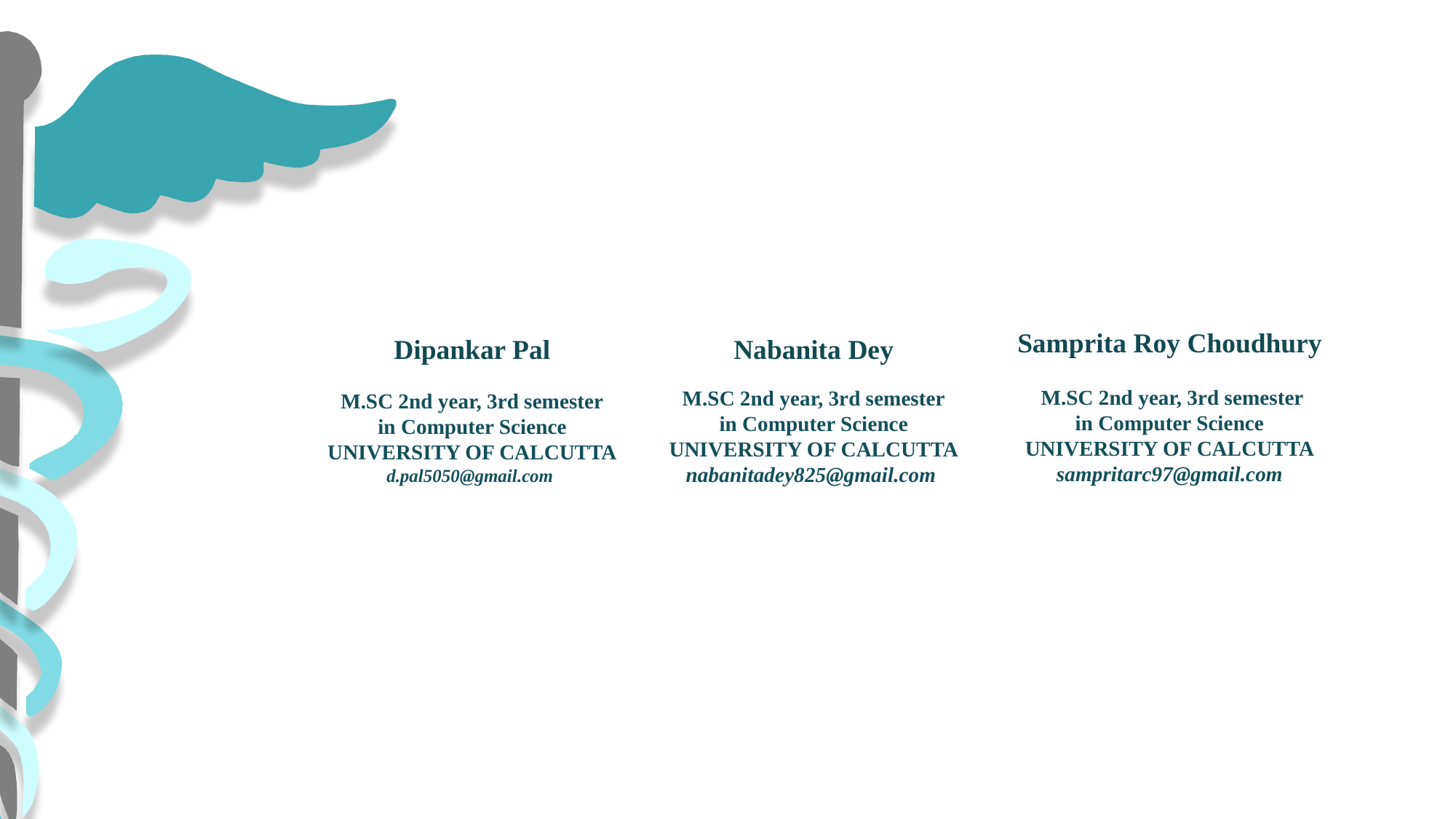

Samprita Roy Choudhury

 M.SC 2nd year, 3rd semester
in Computer Science
UNIVERSITY OF CALCUTTA
sampritarc97@gmail.com

Nabanita Dey
M.SC 2nd year, 3rd semester
in Computer Science
UNIVERSITY OF CALCUTTA
nabanitadey825@gmail.com
Dipankar Pal
M.SC 2nd year, 3rd semester
in Computer Science
UNIVERSITY OF CALCUTTA
d.pal5050@gmail.com